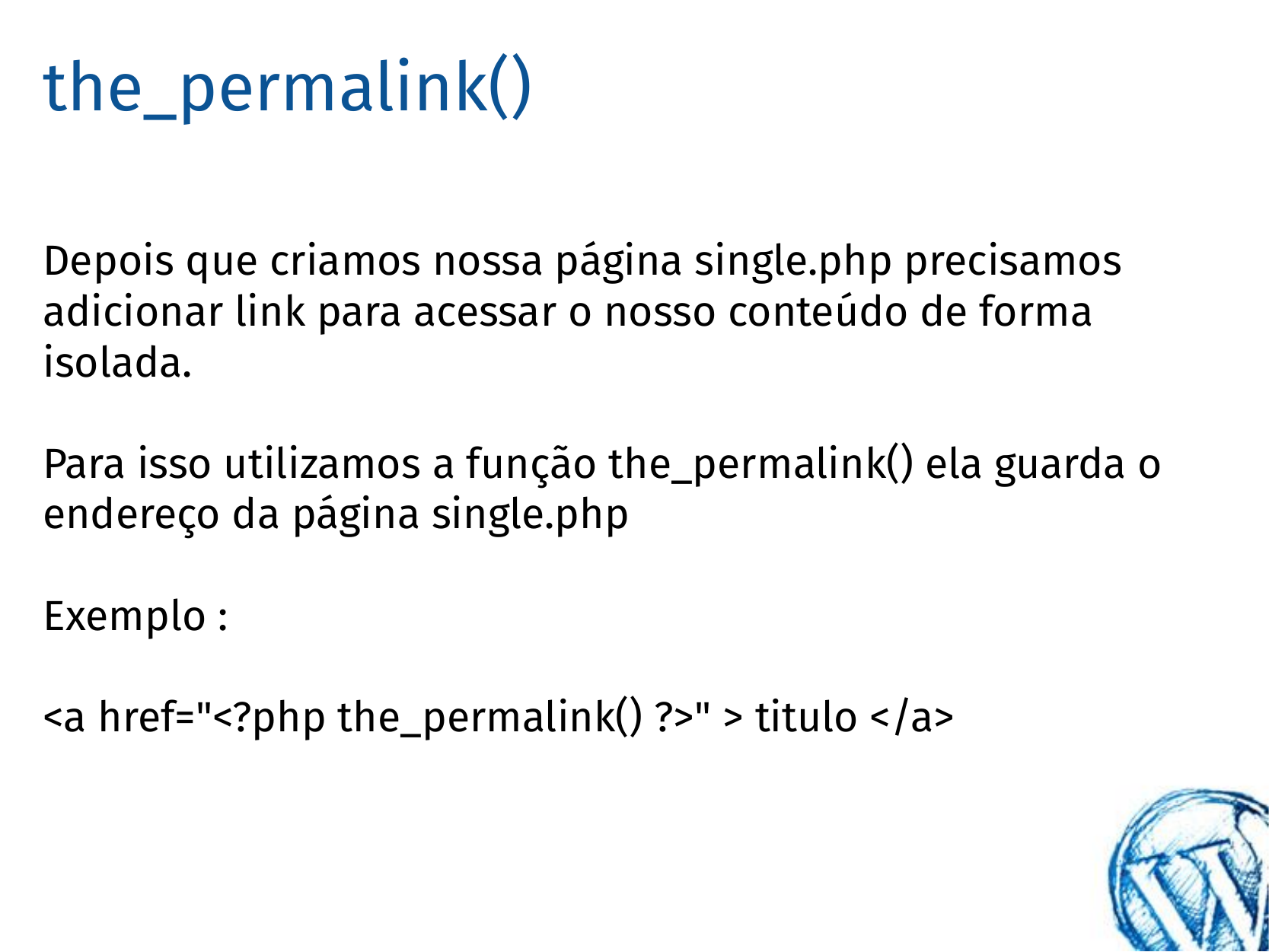

# the_permalink()
Depois que criamos nossa página single.php precisamos adicionar link para acessar o nosso conteúdo de forma isolada.

Para isso utilizamos a função the_permalink() ela guarda o endereço da página single.php

Exemplo :

<a href="<?php the_permalink() ?>" > titulo </a>